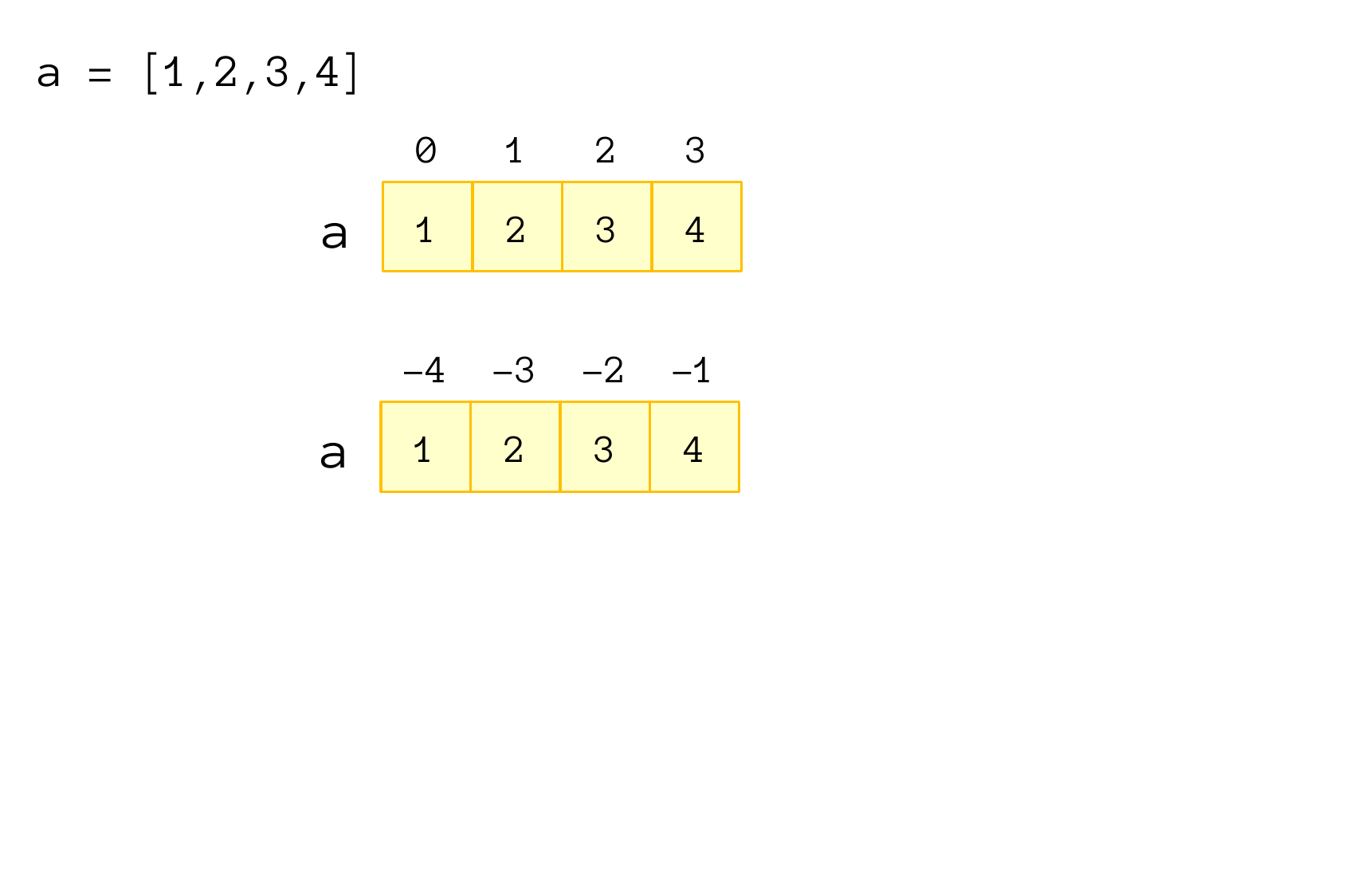

a = [1,2,3,4]

0
1
2
3
a
1
2
3
4
-4
-3
-2
-1
a
1
2
3
4